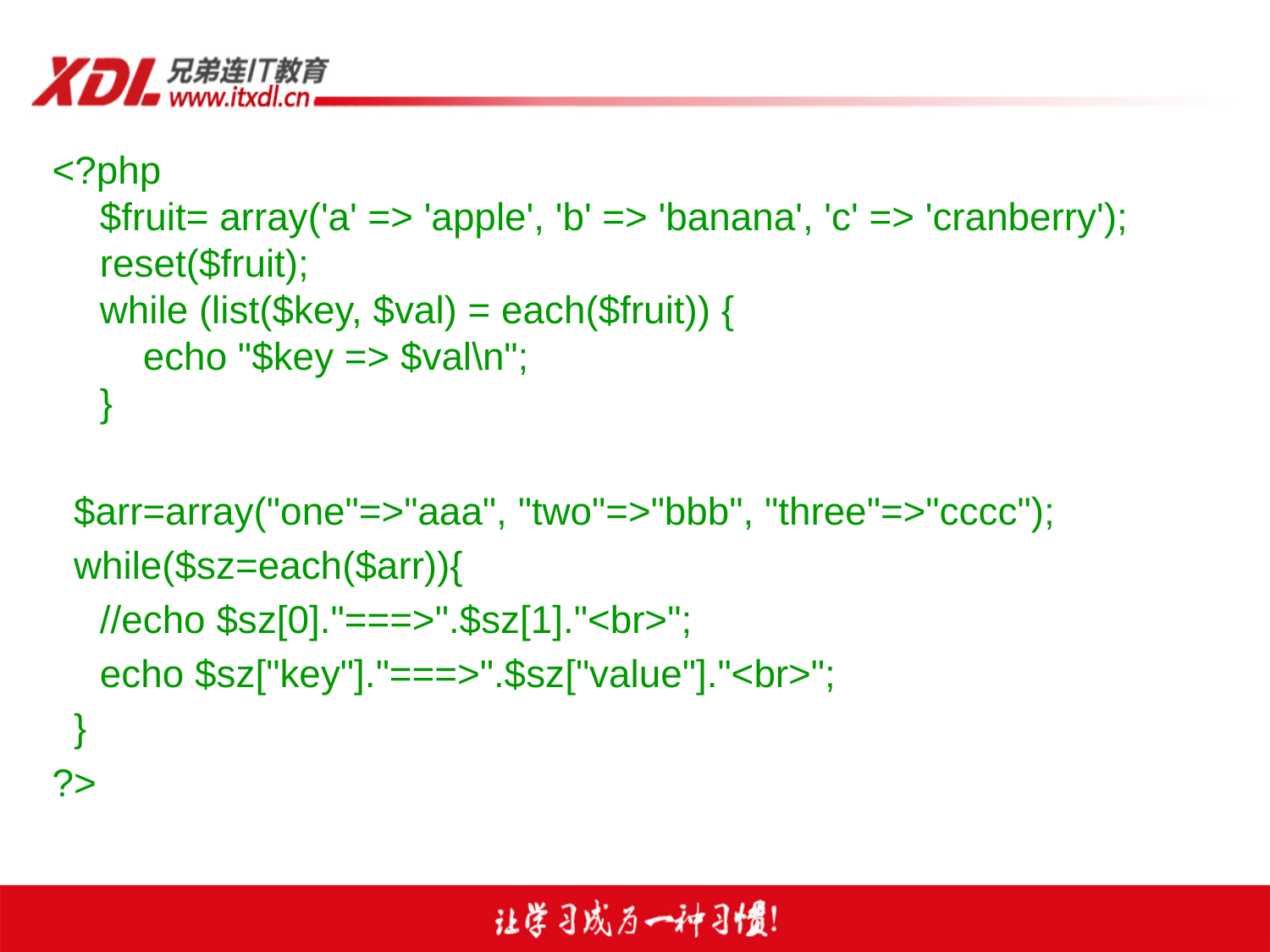

<?php
$fruit= array('a' => 'apple', 'b' => 'banana', 'c' => 'cranberry');
reset($fruit);
while (list($key, $val) = each($fruit)) {
    echo "$key => $val\n";
}

  $arr=array("one"=>"aaa", "two"=>"bbb", "three"=>"cccc");
  while($sz=each($arr)){
	//echo $sz[0]."===>".$sz[1]."<br>";
	echo $sz["key"]."===>".$sz["value"]."<br>";
  }
?>